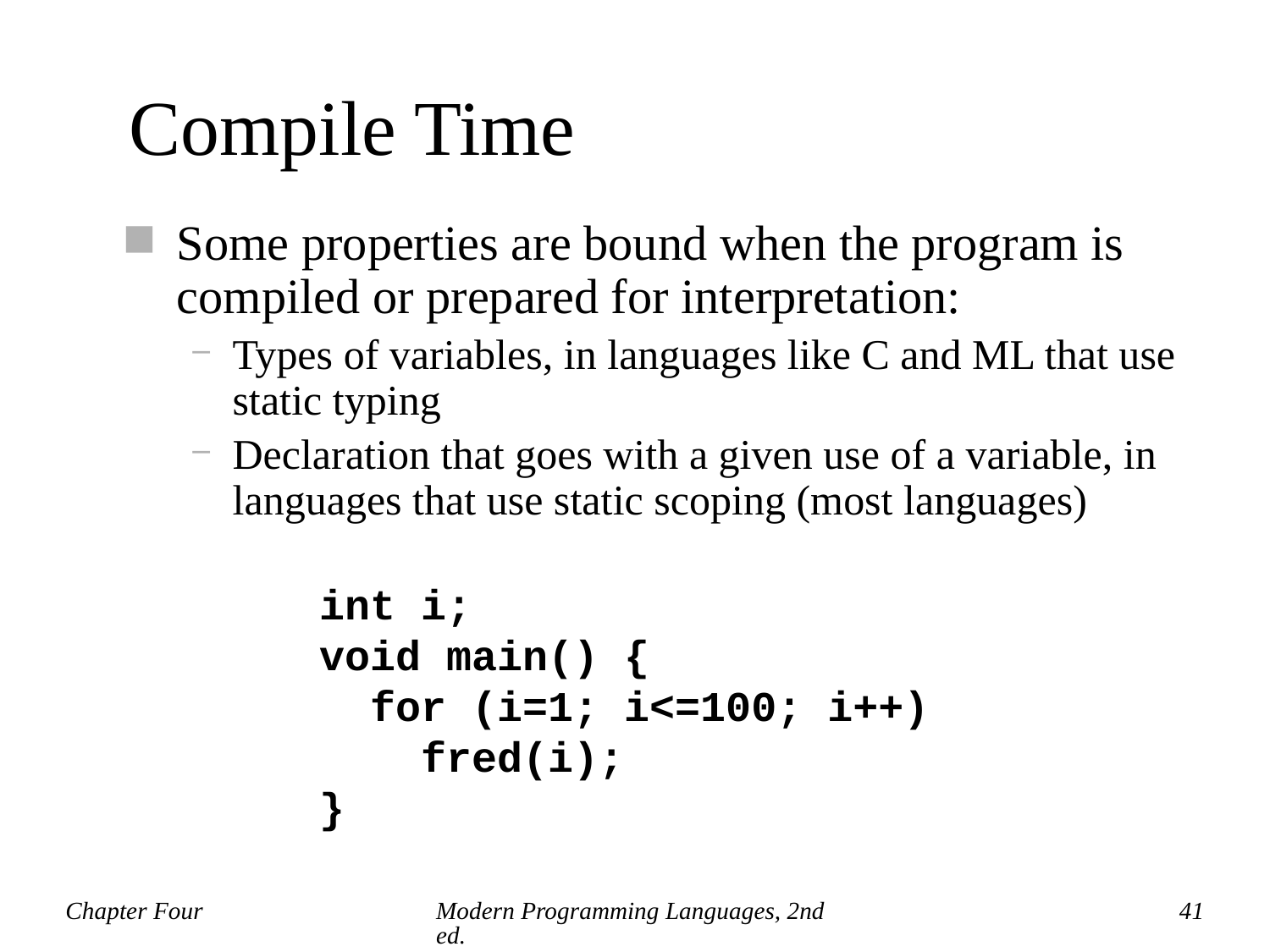

# Compile Time
Some properties are bound when the program is compiled or prepared for interpretation:
Types of variables, in languages like C and ML that use static typing
Declaration that goes with a given use of a variable, in languages that use static scoping (most languages)
int i;
void main() {
  for (i=1; i<=100; i++)
    fred(i);
}
Chapter Four
Modern Programming Languages, 2nd ed.
41